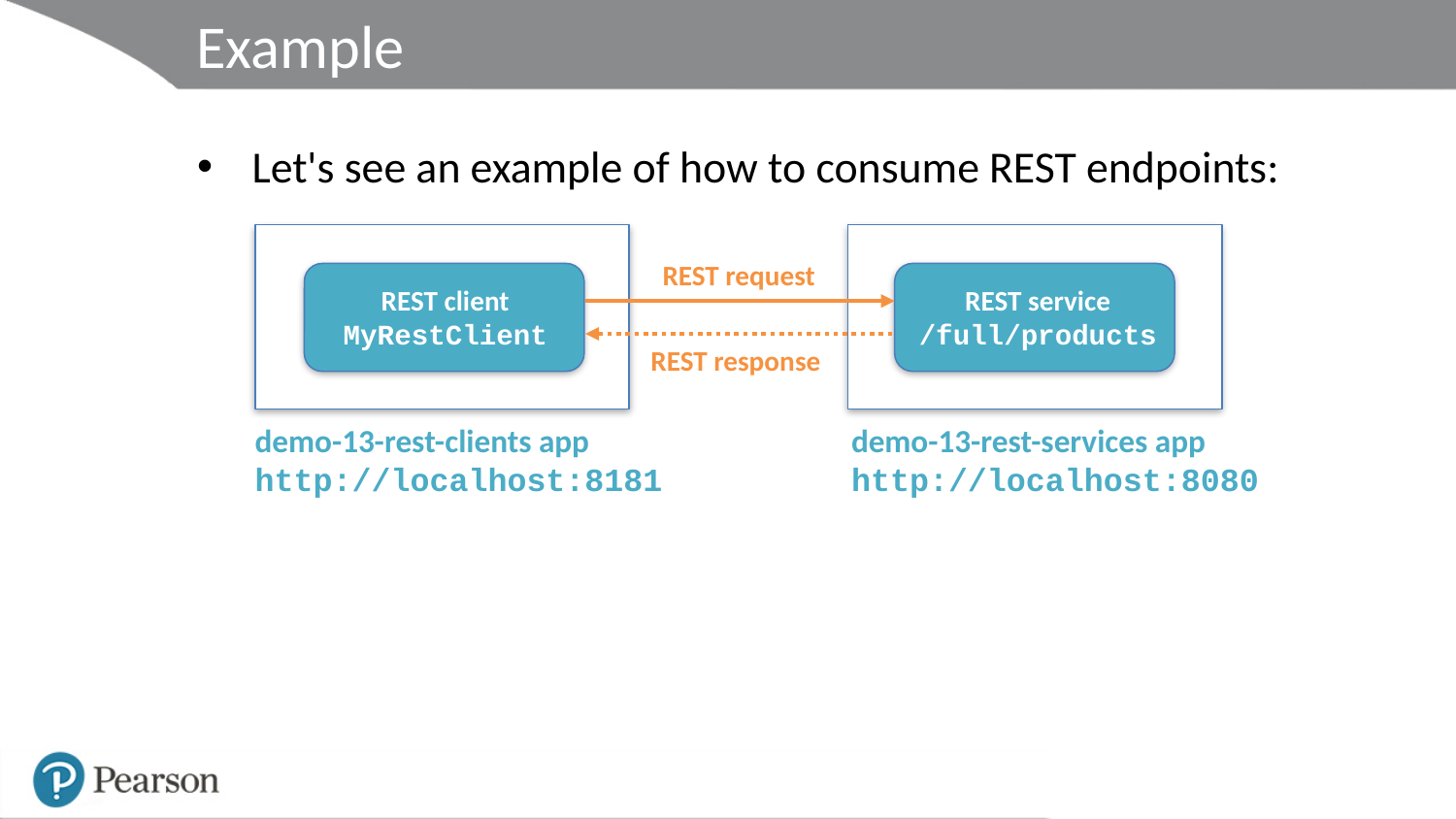

# Example
Let's see an example of how to consume REST endpoints:

REST client
MyRestClient
demo-13-rest-clients app
http://localhost:8181

REST service
/full/products
demo-13-rest-services app
http://localhost:8080
REST request
REST response